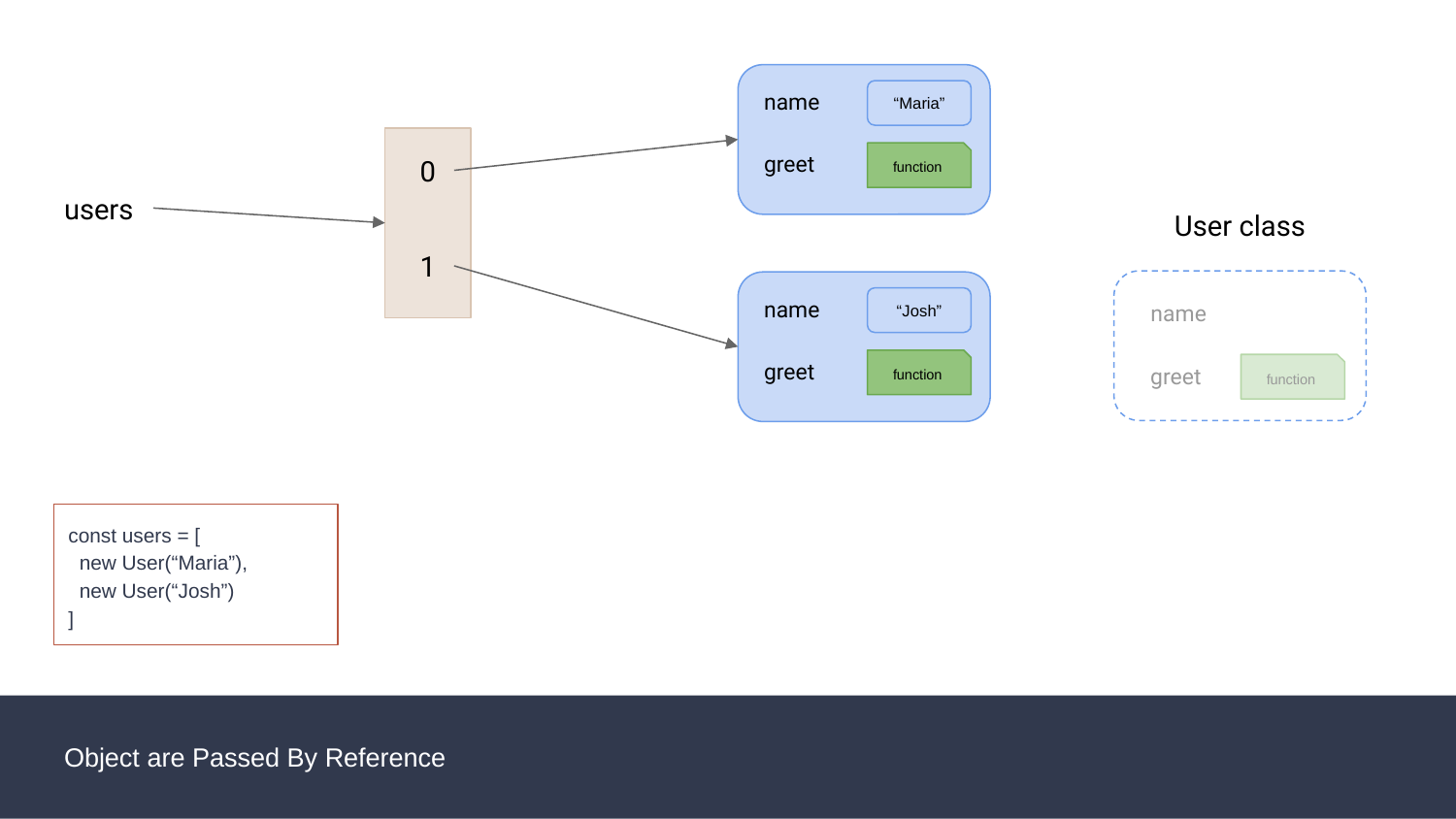

name
“Maria”

greet
0
function
users
User class
1

name
name
“Josh”
greet
greet
function
function
const users = [
  new User(“Maria”),
  new User(“Josh”)
]
Object are Passed By Reference